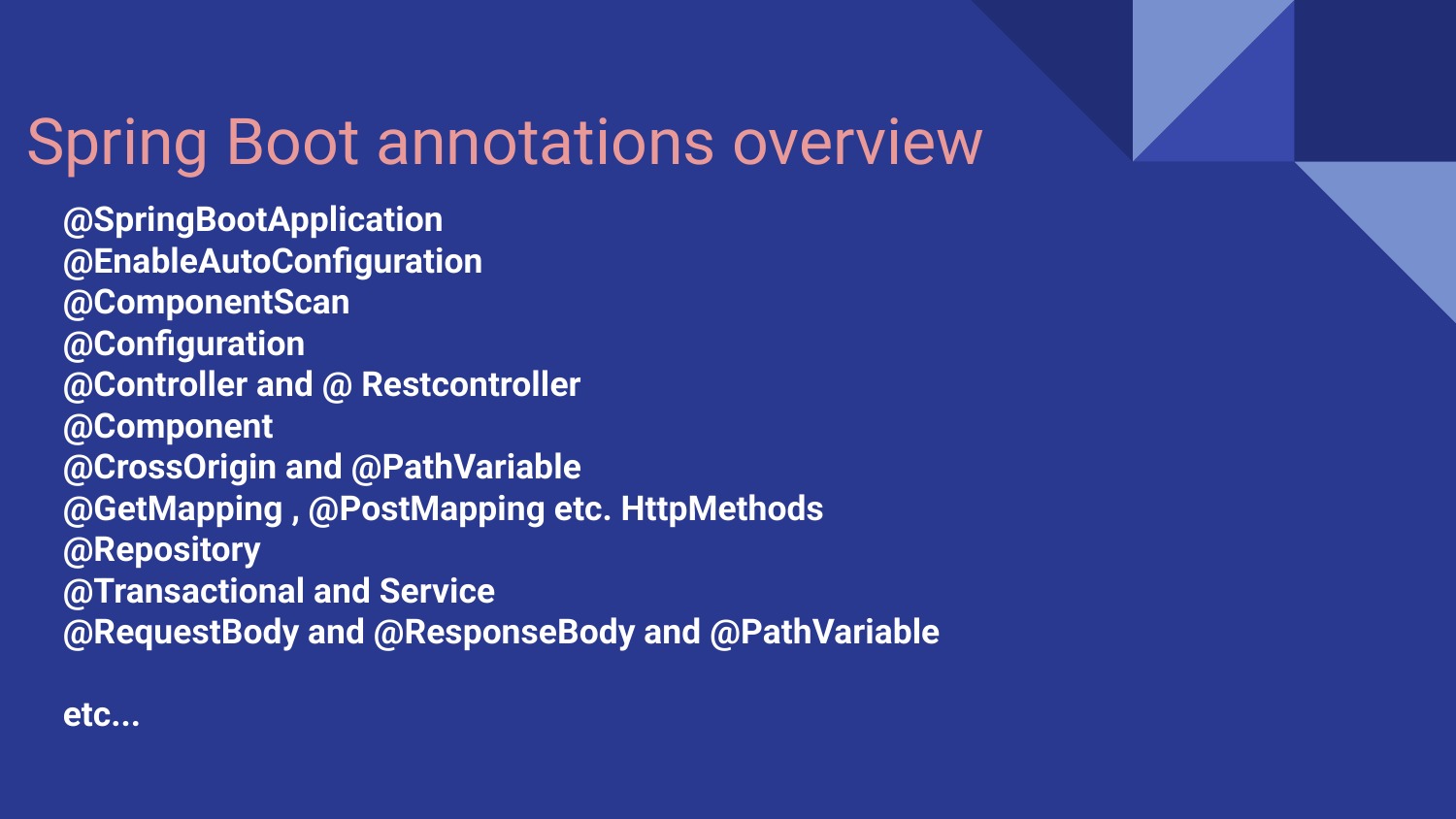

# Spring Boot annotations overview

@SpringBootApplication
@EnableAutoConfiguration
@ComponentScan
@Configuration
@Controller and @ Restcontroller
@Component
@CrossOrigin and @PathVariable
@GetMapping , @PostMapping etc. HttpMethods
@Repository
@Transactional and Service
@RequestBody and @ResponseBody and @PathVariable

etc...